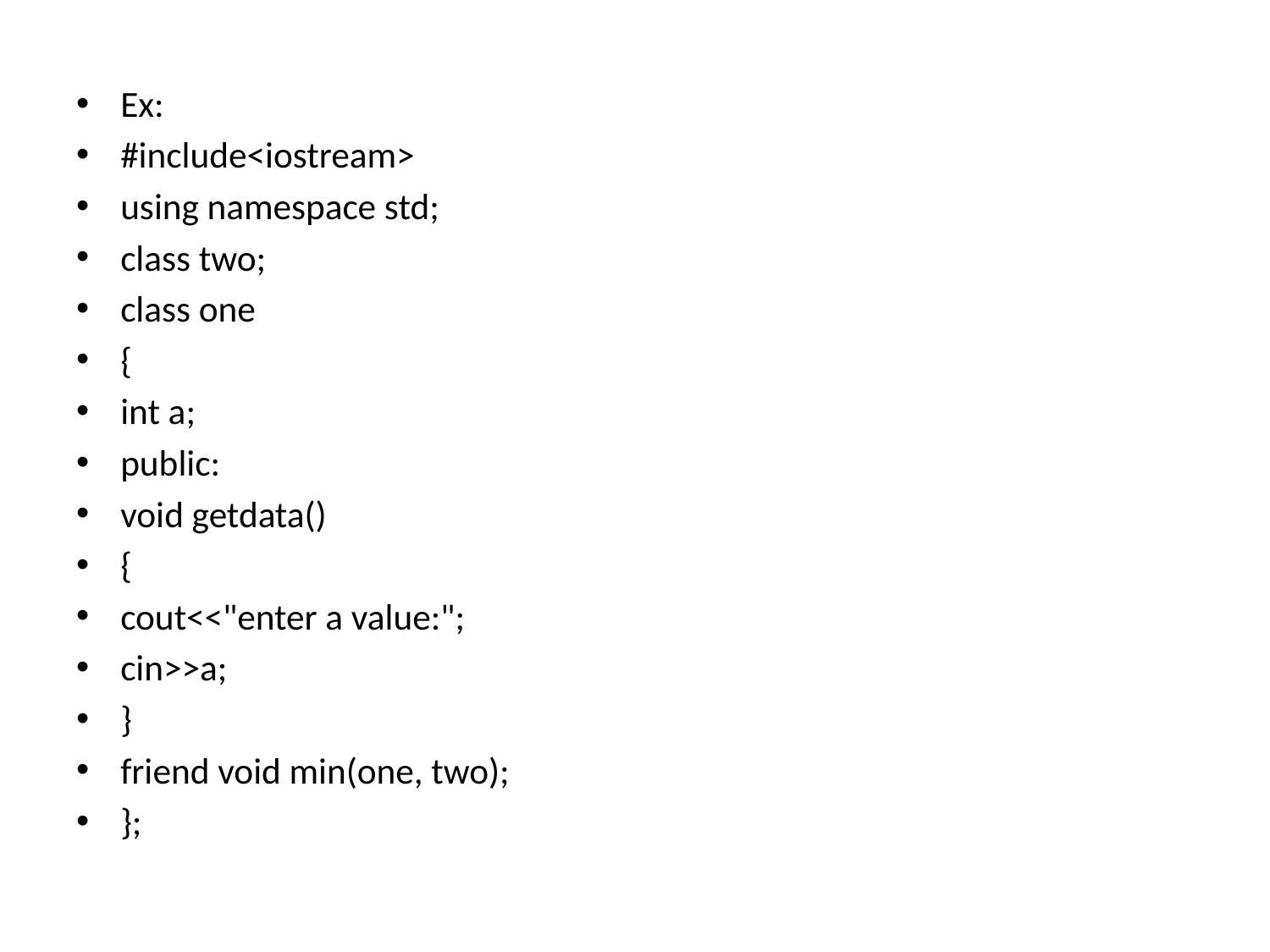

Ex:
#include<iostream>
using namespace std;
class two;
class one
{
int a;
public:
void getdata()
{
cout<<"enter a value:";
cin>>a;
}
friend void min(one, two);
};